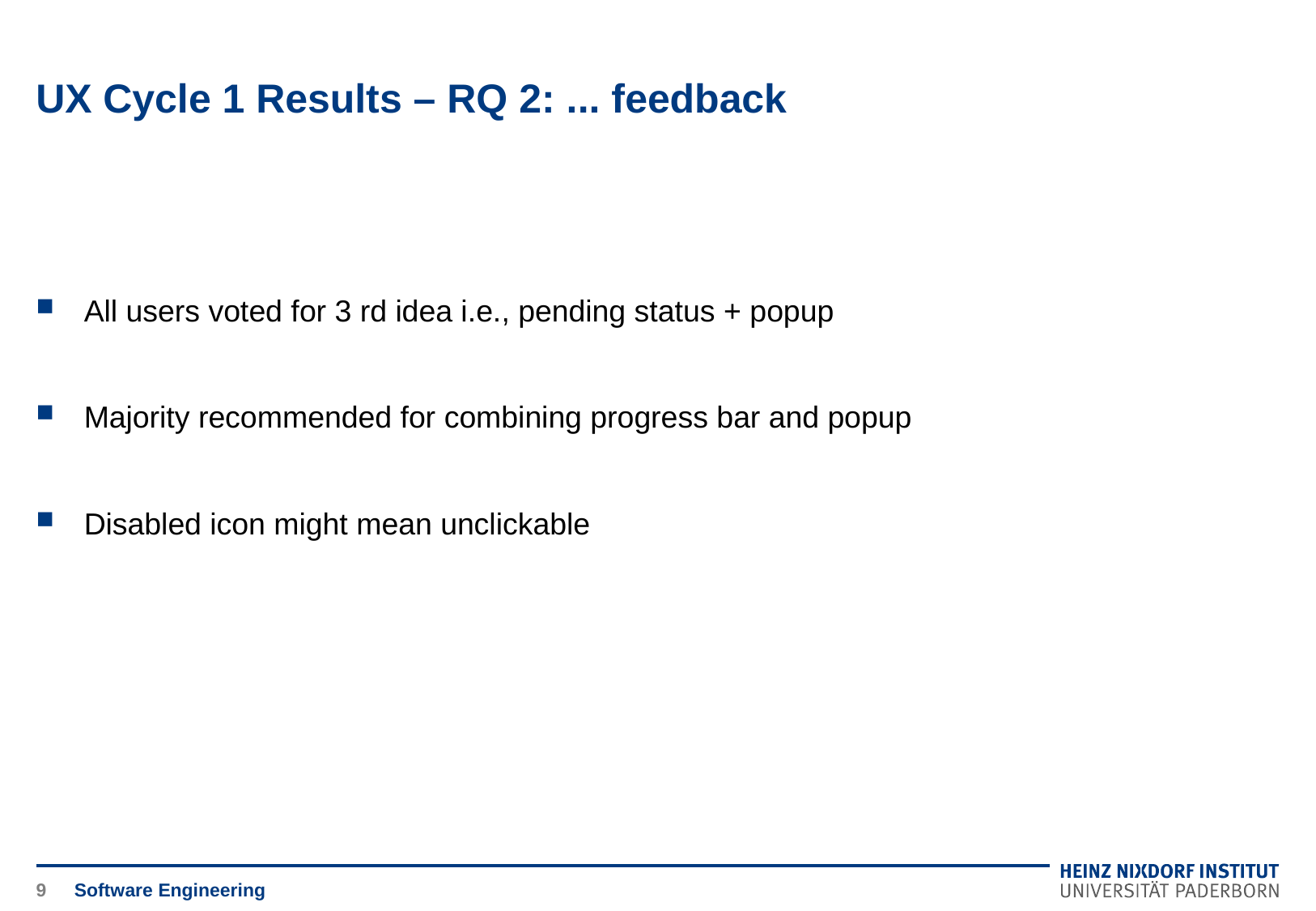

# UX Cycle 1 Results – RQ 2: ... feedback

All users voted for 3 rd idea i.e., pending status + popup

Majority recommended for combining progress bar and popup

Disabled icon might mean unclickable
9
Software Engineering